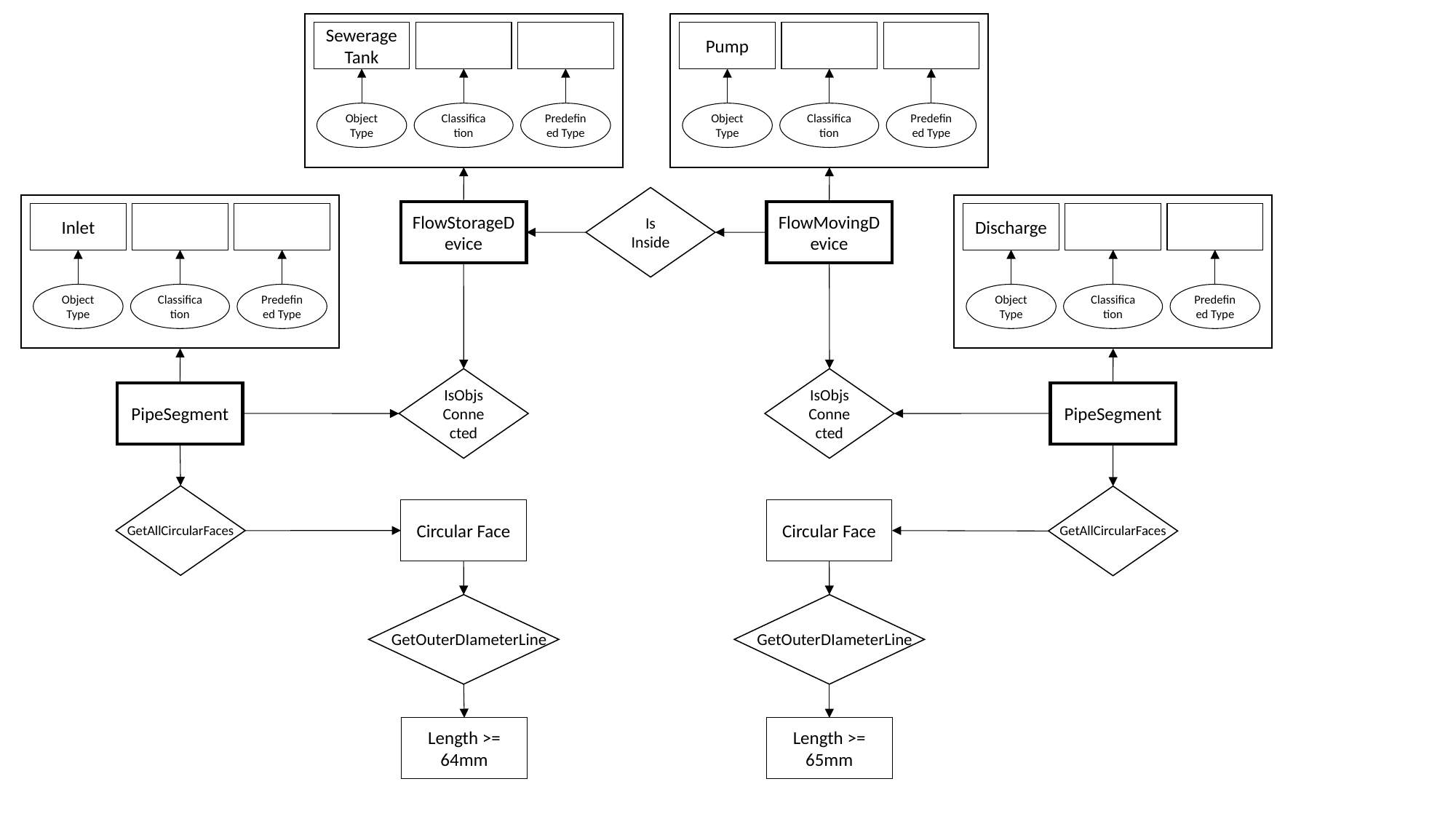

Sewerage Tank

Classification
Object Type
Predefined Type

Pump

Classification
Object Type
Predefined Type
Is Inside

Inlet

Classification
Object Type
Predefined Type

Discharge

Classification
Object Type
Predefined Type
FlowStorageDevice
FlowMovingDevice
IsObjsConnected
IsObjsConnected
PipeSegment
PipeSegment

Circular Face
Circular Face
GetAllCircularFaces
GetAllCircularFaces

GetOuterDIameterLine
GetOuterDIameterLine
Length >= 65mm
Length >= 64mm